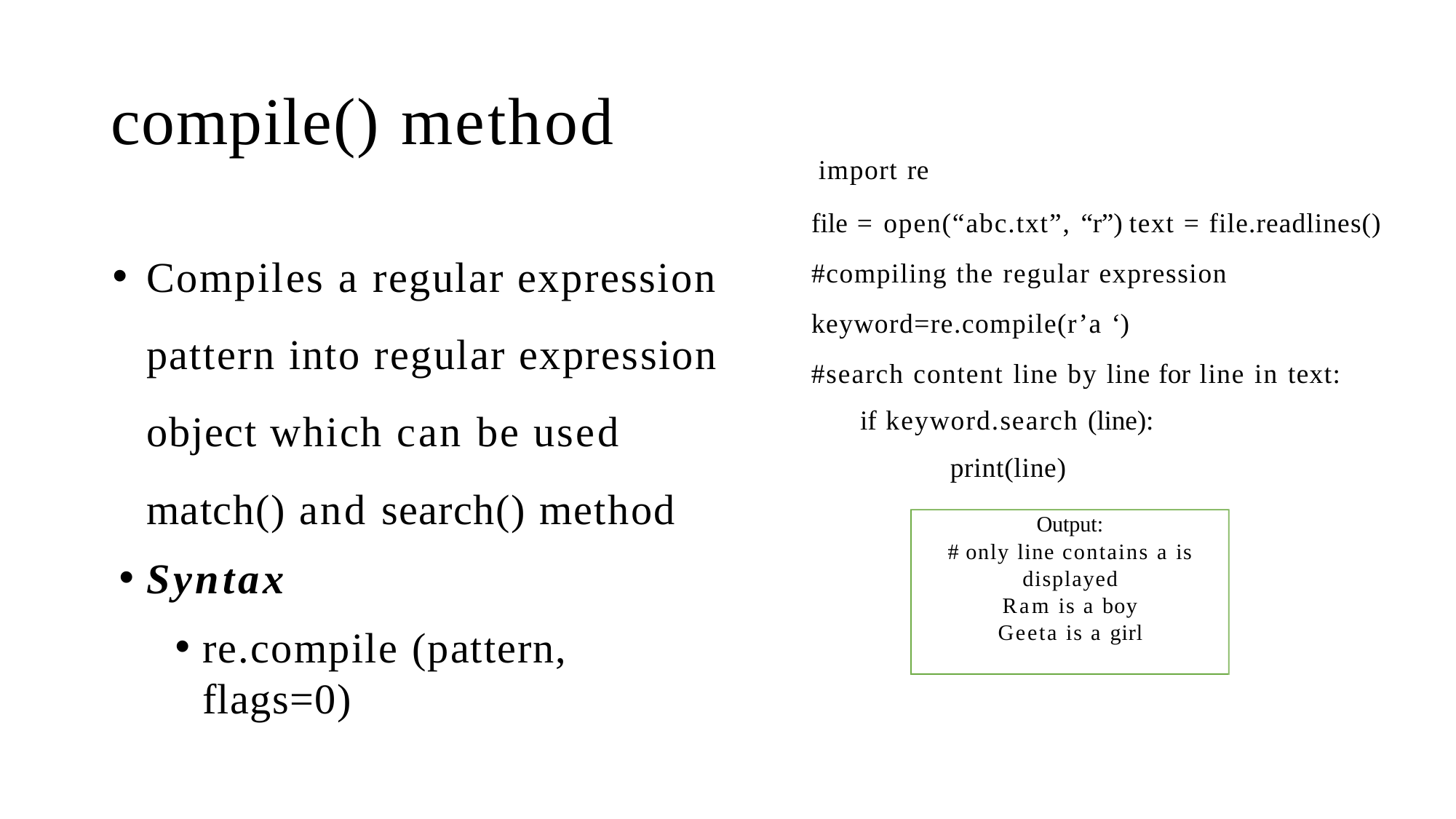

# compile() method
import re
file = open(“abc.txt”, “r”) text = file.readlines()
#compiling the regular expression keyword=re.compile(r’a ‘)
#search content line by line for line in text:
if keyword.search (line):
print(line)
Compiles a regular expression pattern into regular expression object which can be used match() and search() method
Syntax
re.compile (pattern, flags=0)

Output:
# only line contains a is displayed
Ram is a boy Geeta is a girl